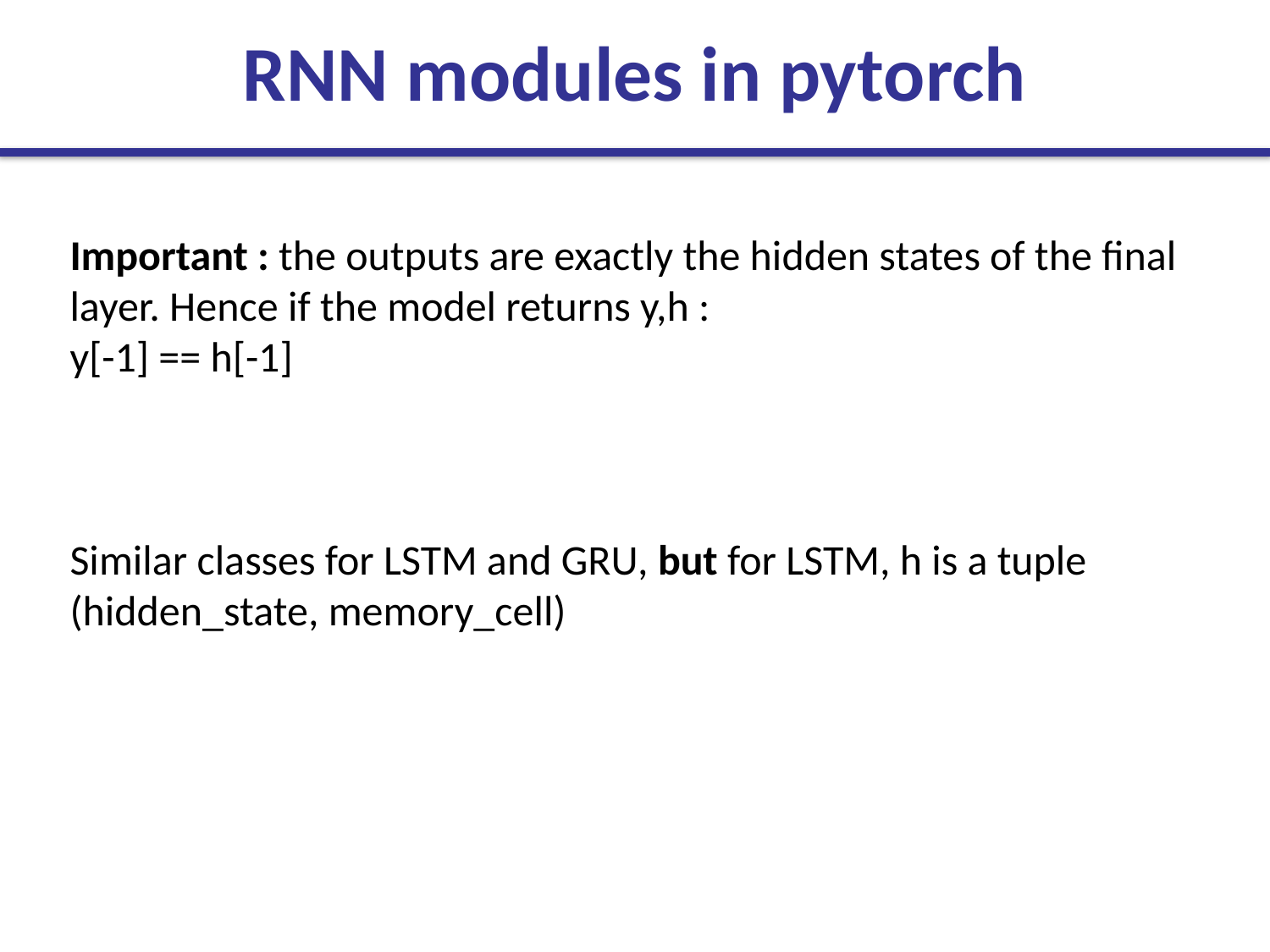

RNN modules in pytorch
Important : the outputs are exactly the hidden states of the final layer. Hence if the model returns y,h :
y[-1] == h[-1]

Similar classes for LSTM and GRU, but for LSTM, h is a tuple (hidden_state, memory_cell)